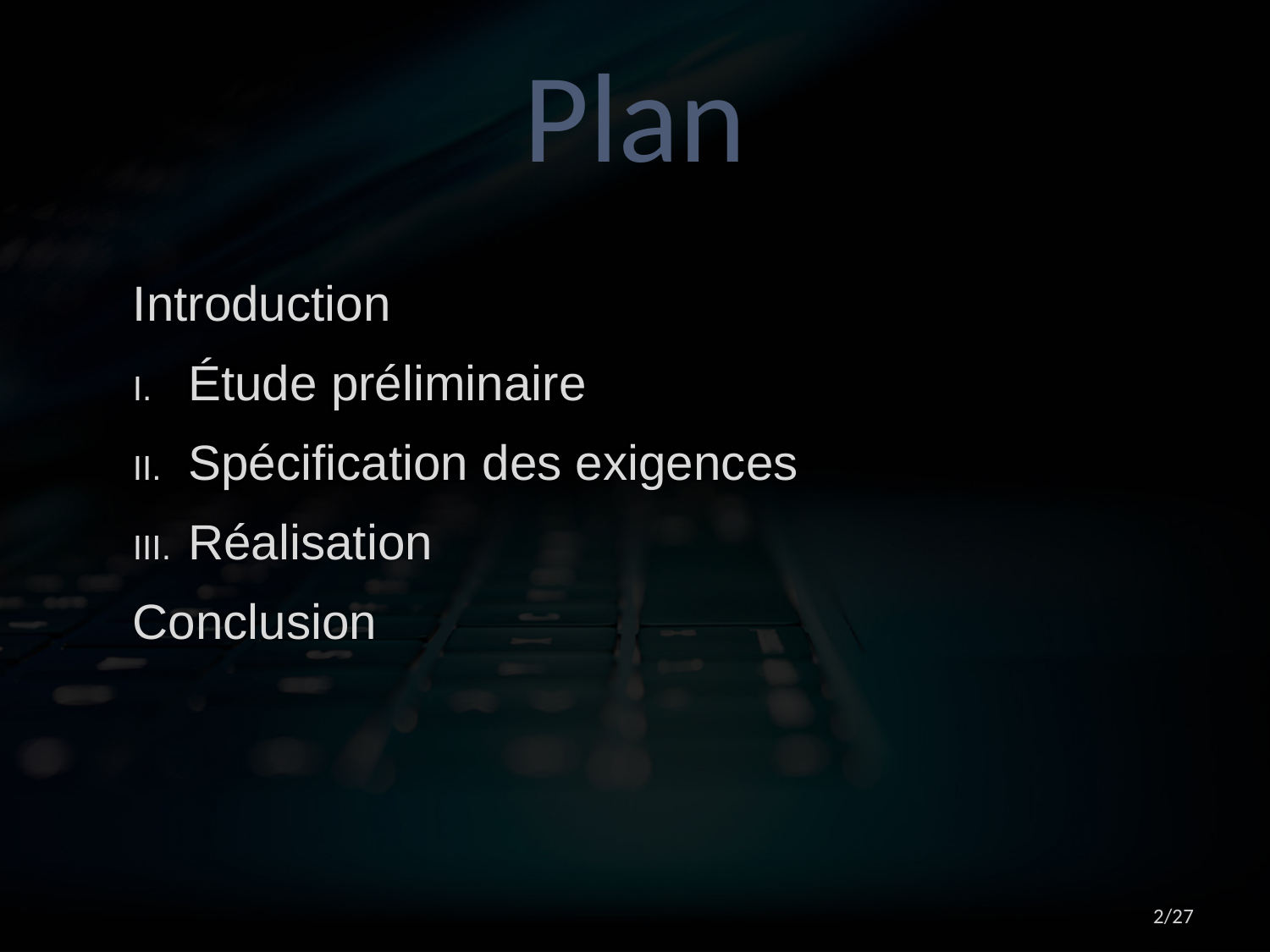

# Plan
Introduction
Étude préliminaire
Spécification des exigences
Réalisation
Conclusion

2/27